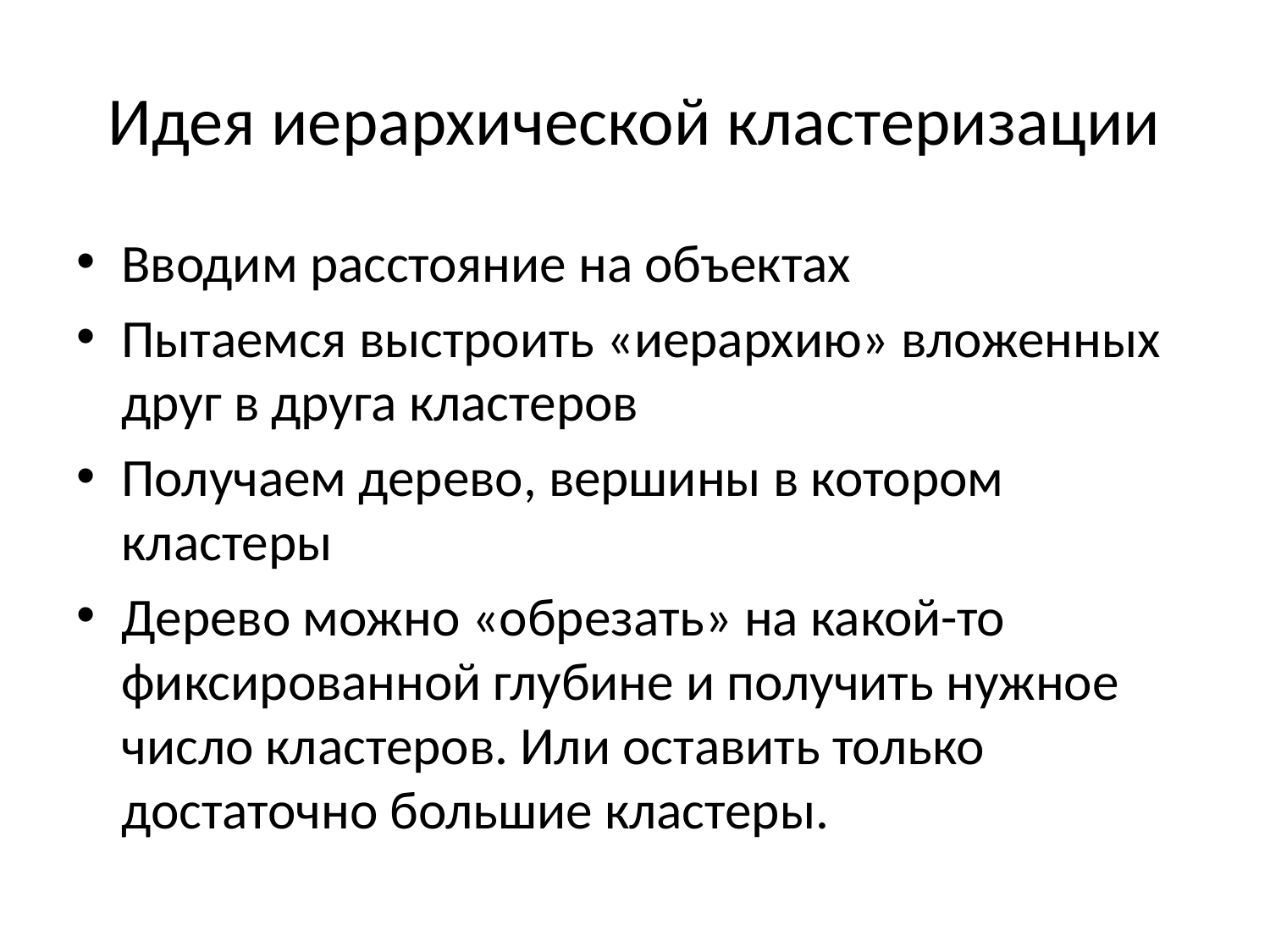

# Идея иерархической кластеризации
Вводим расстояние на объектах
Пытаемся выстроить «иерархию» вложенных друг в друга кластеров
Получаем дерево, вершины в котором кластеры
Дерево можно «обрезать» на какой-то фиксированной глубине и получить нужное число кластеров. Или оставить только достаточно большие кластеры.